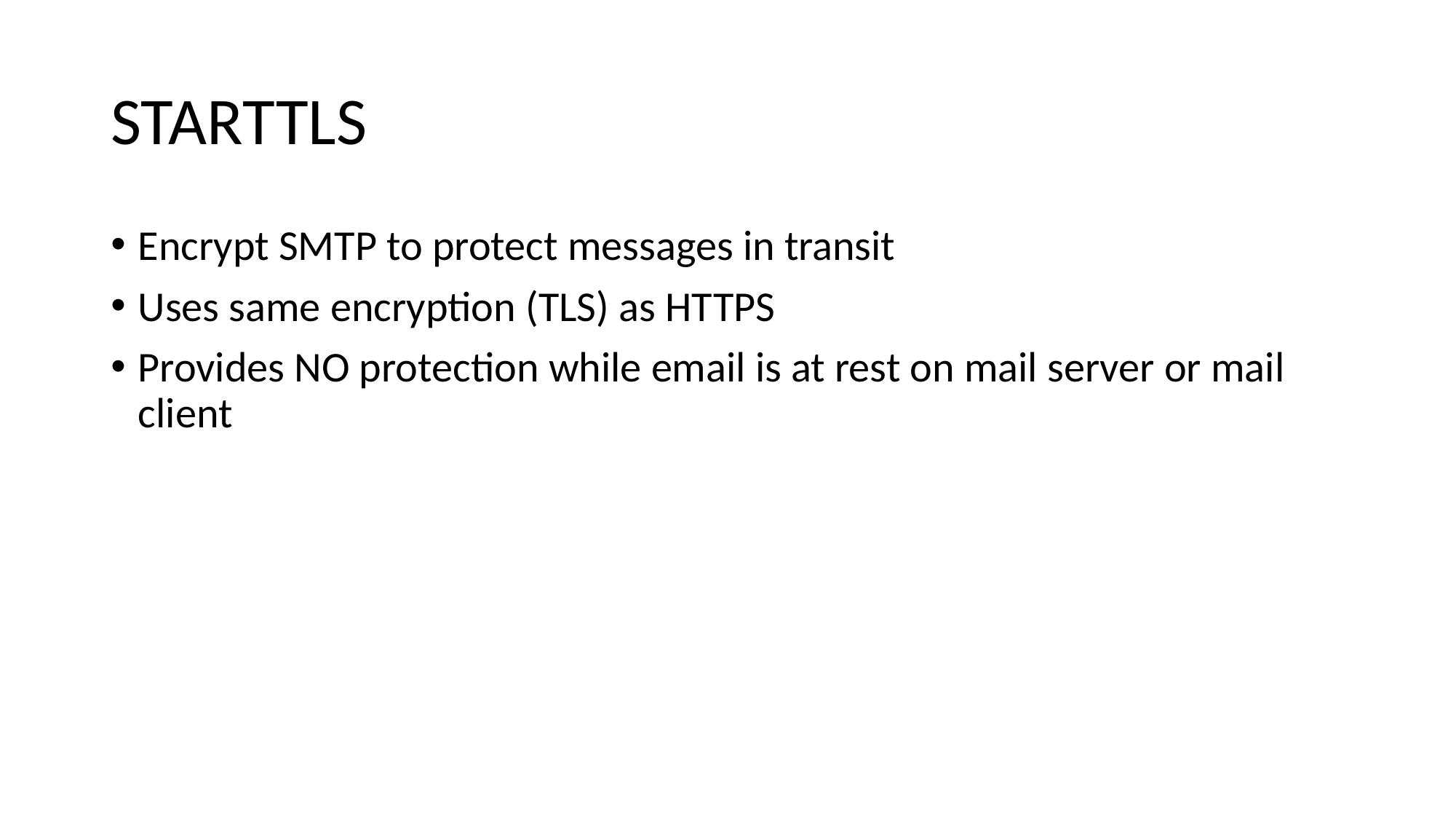

# STARTTLS
Encrypt SMTP to protect messages in transit
Uses same encryption (TLS) as HTTPS
Provides NO protection while email is at rest on mail server or mail client